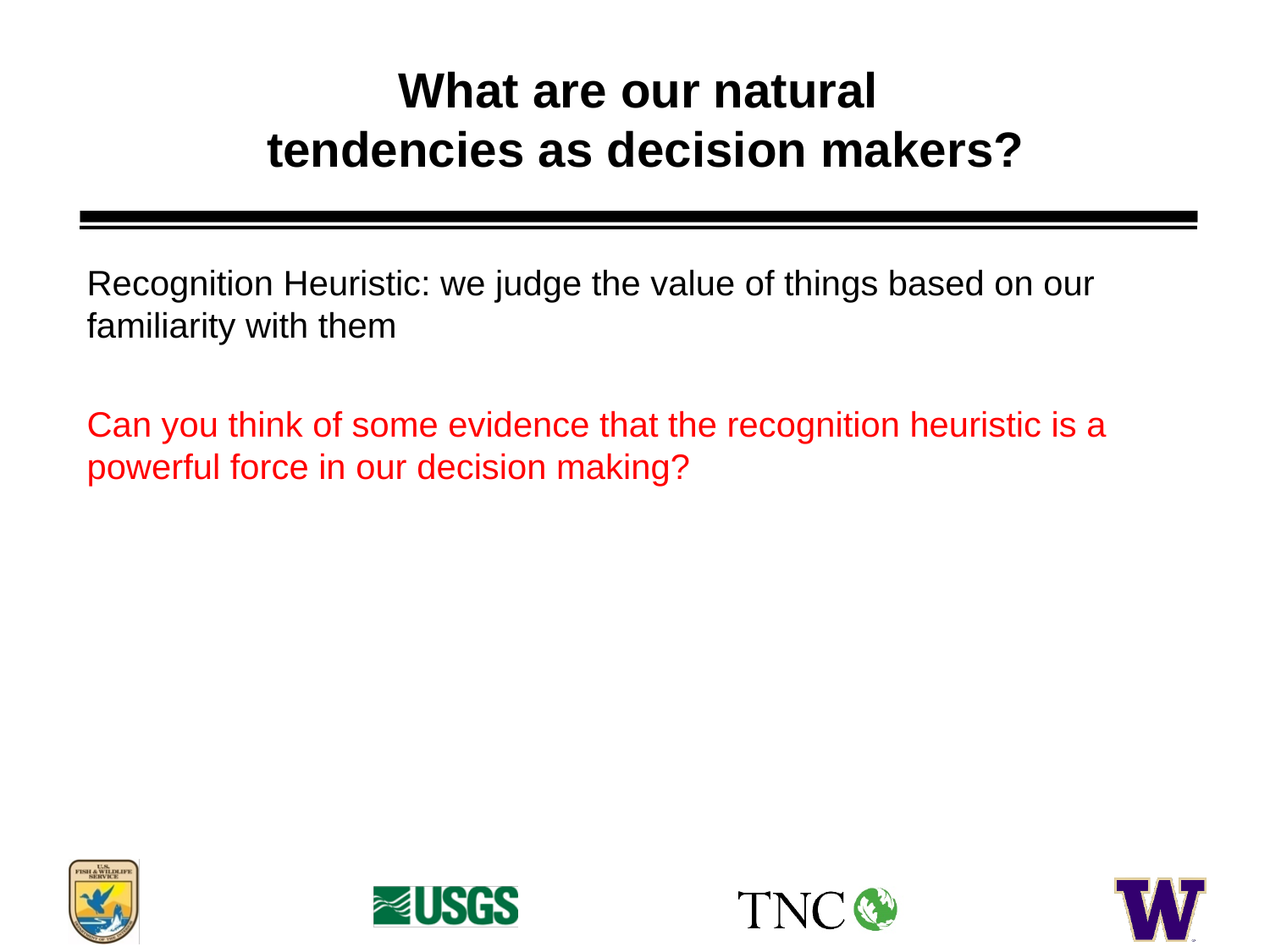

# What are our natural tendencies as decision makers?
Recognition Heuristic: we judge the value of things based on our familiarity with them

Can you think of some evidence that the recognition heuristic is a powerful force in our decision making?